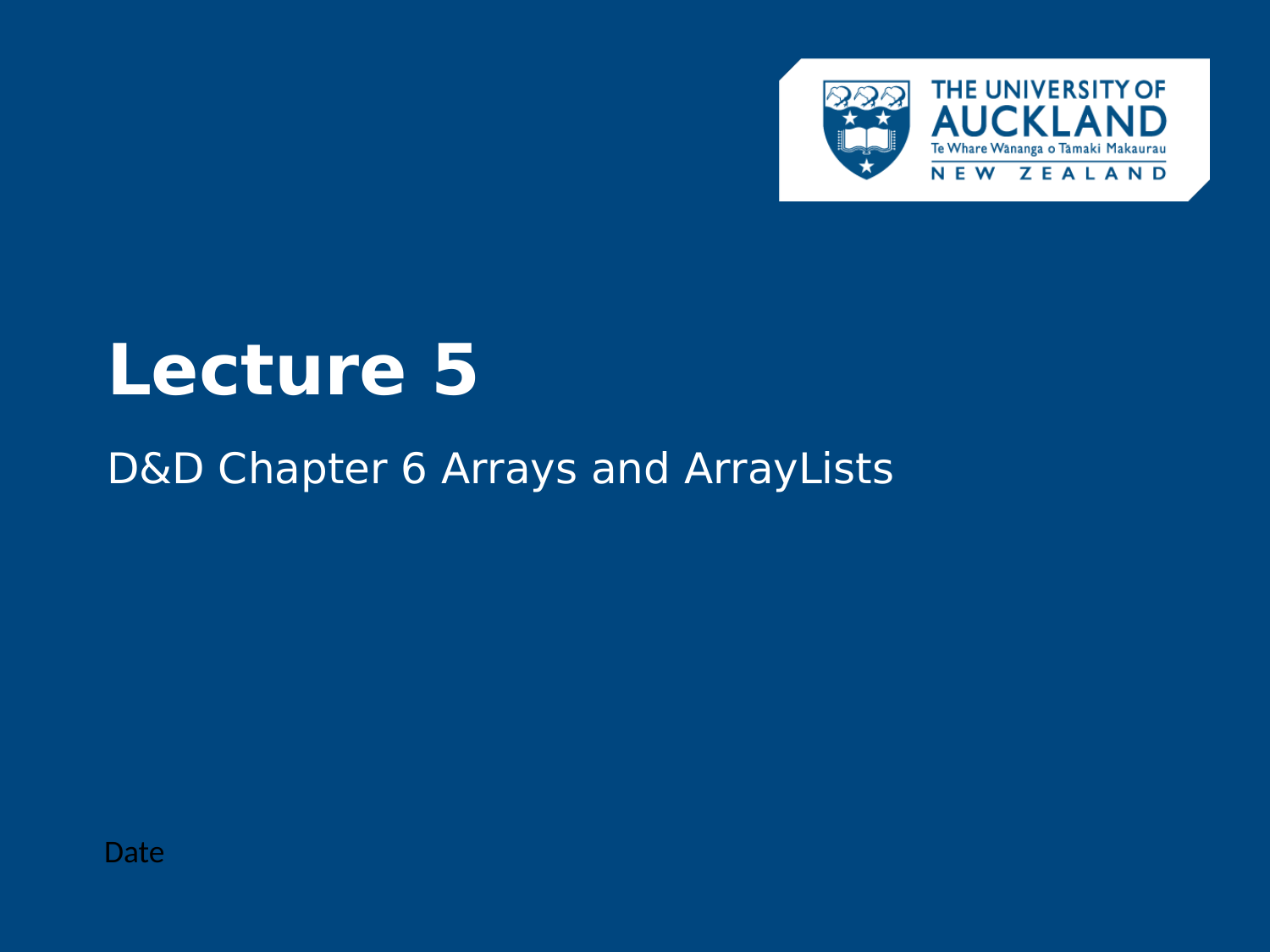

# Lecture 5
D&D Chapter 6 Arrays and ArrayLists

Date